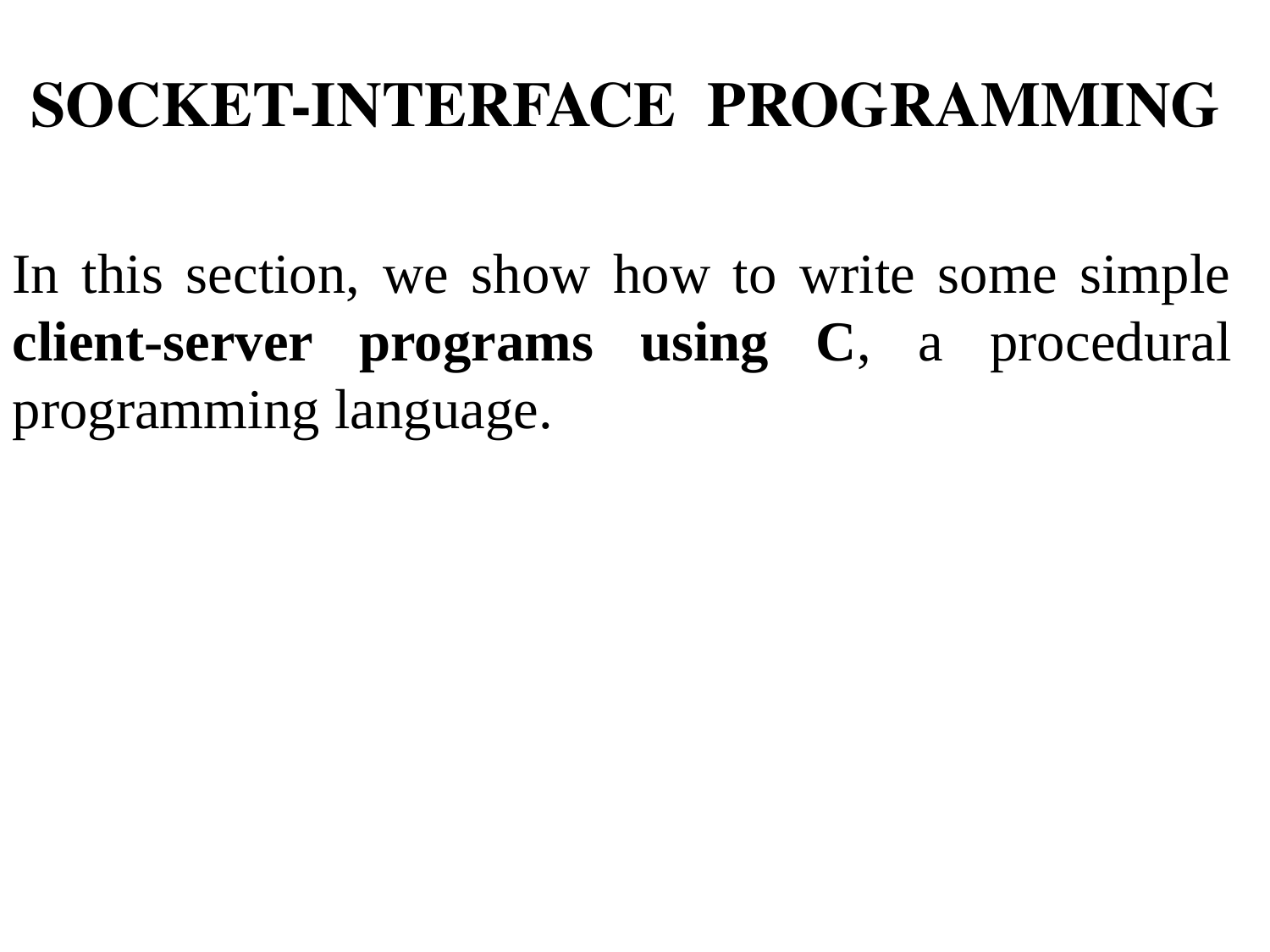

SOCKET-INTERFACE  PROGRAMMING

In this section, we show how to write some simple client-server programs using C, a procedural programming language.